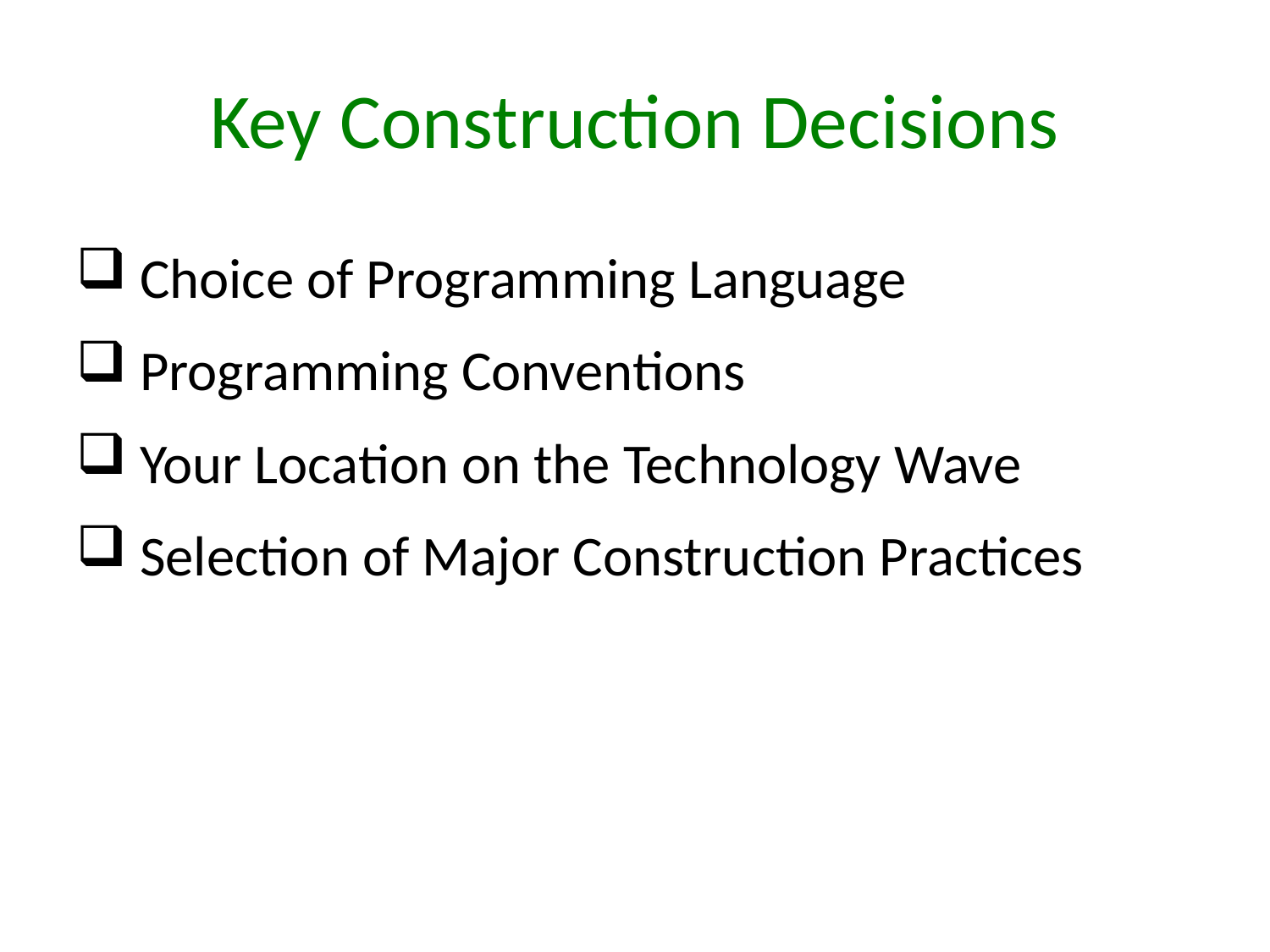

# Key Construction Decisions
 Choice of Programming Language
 Programming Conventions
 Your Location on the Technology Wave
 Selection of Major Construction Practices